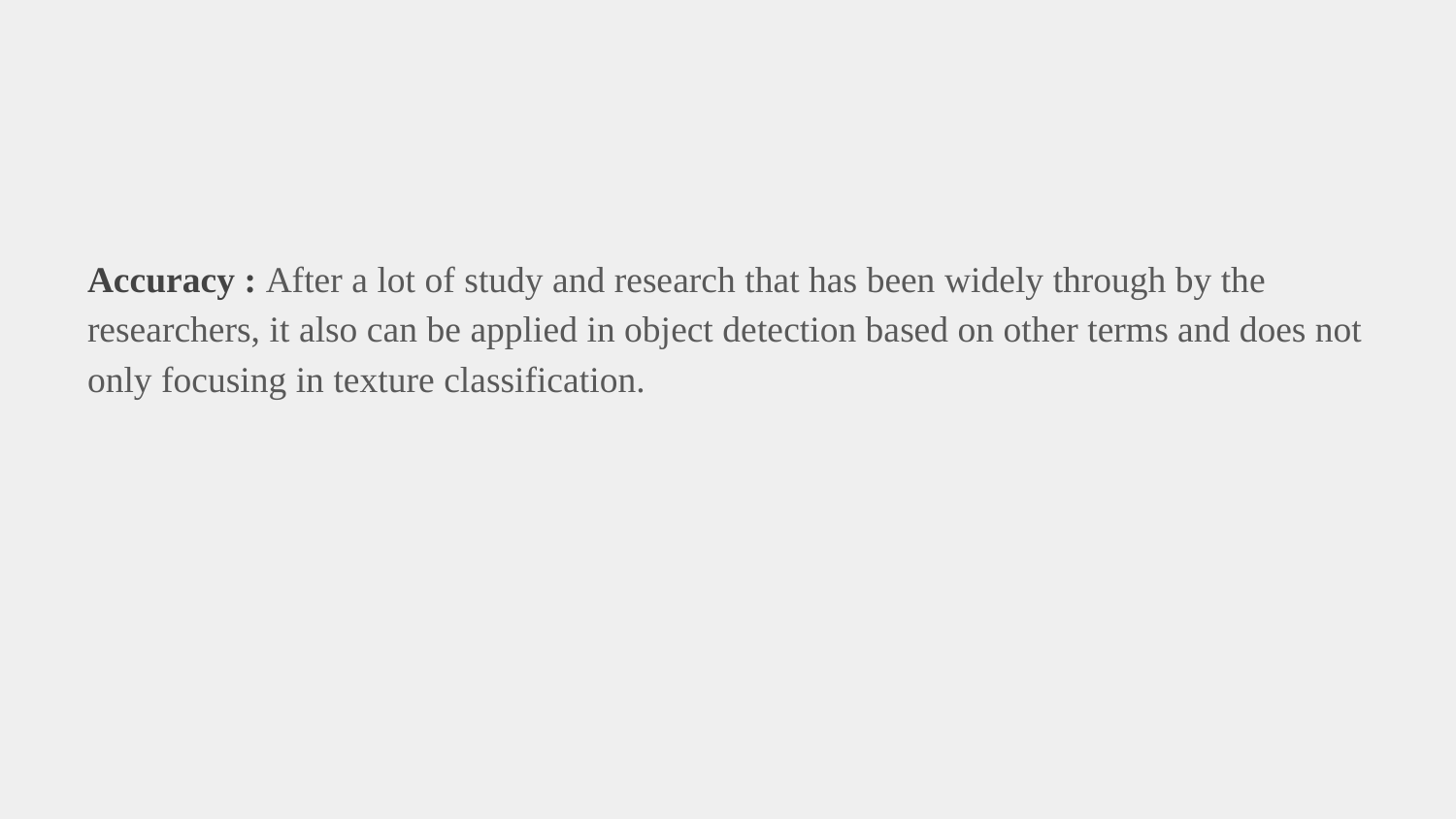

Accuracy : After a lot of study and research that has been widely through by the researchers, it also can be applied in object detection based on other terms and does not only focusing in texture classification.